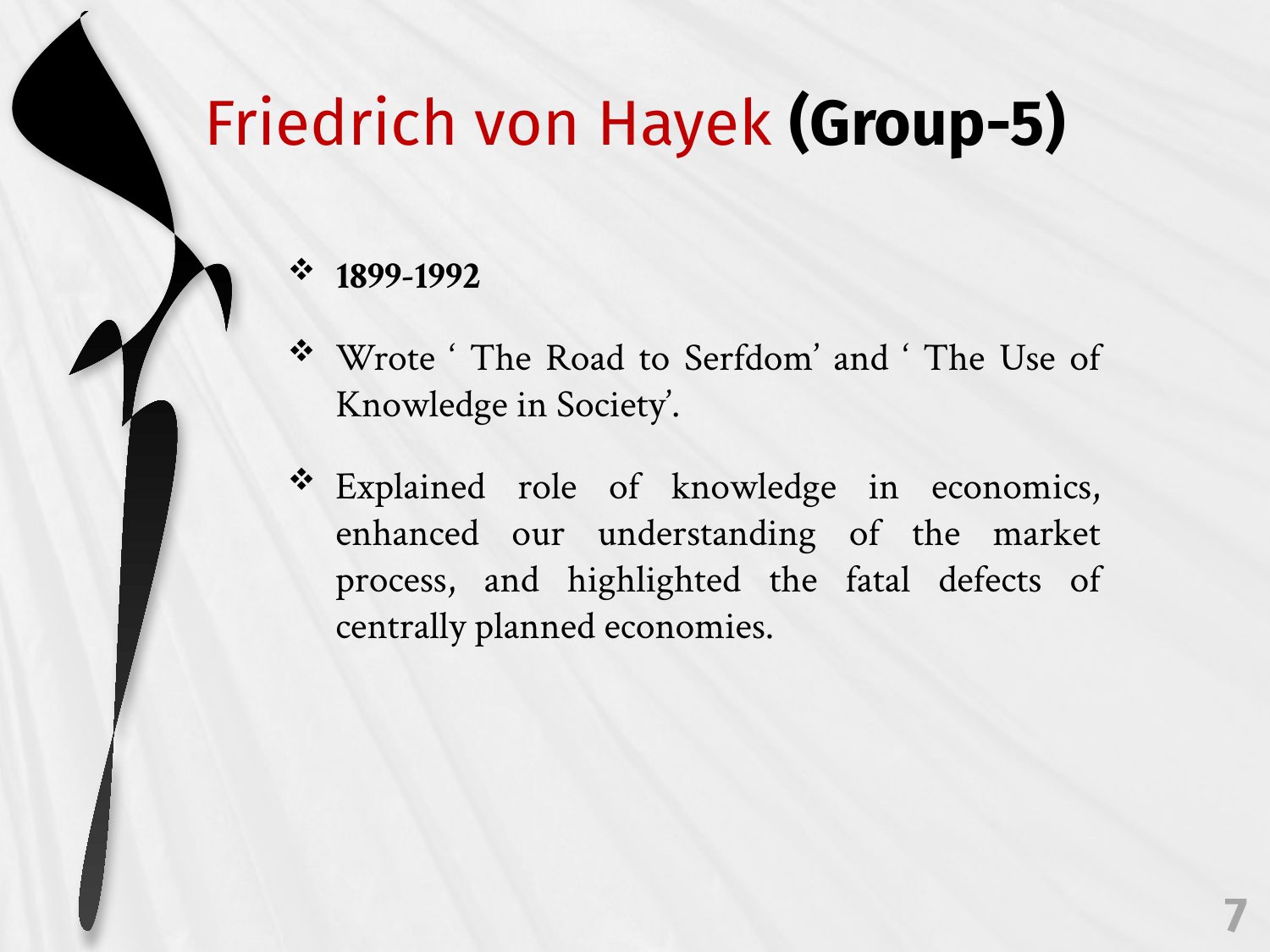

# Friedrich von Hayek (Group-5)
1899-1992
Wrote ‘ The Road to Serfdom’ and ‘ The Use of Knowledge in Society’.
Explained role of knowledge in economics, enhanced our understanding of the market process, and highlighted the fatal defects of centrally planned economies.
7